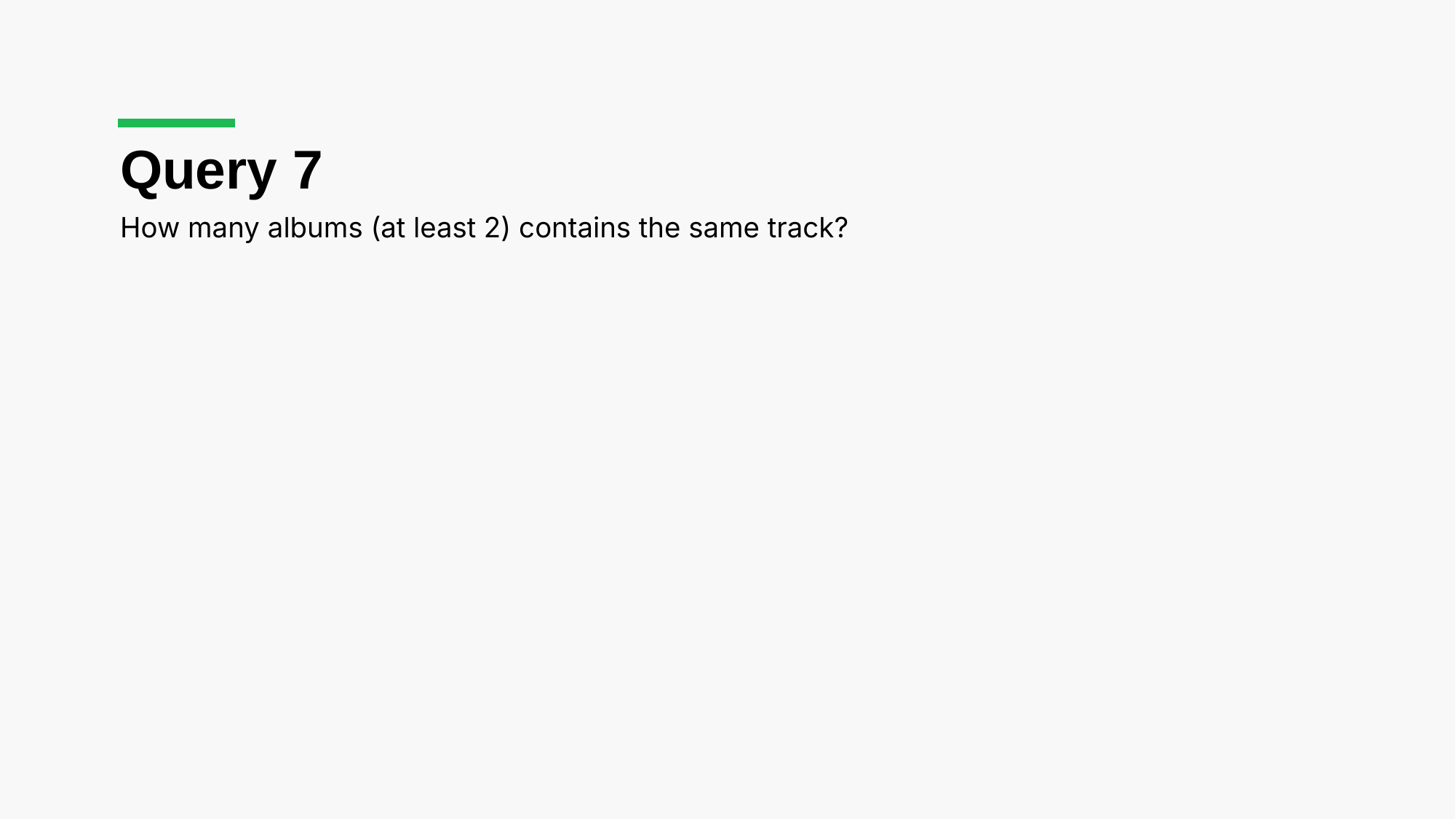

# Query 7
How many albums (at least 2) contains the same track?